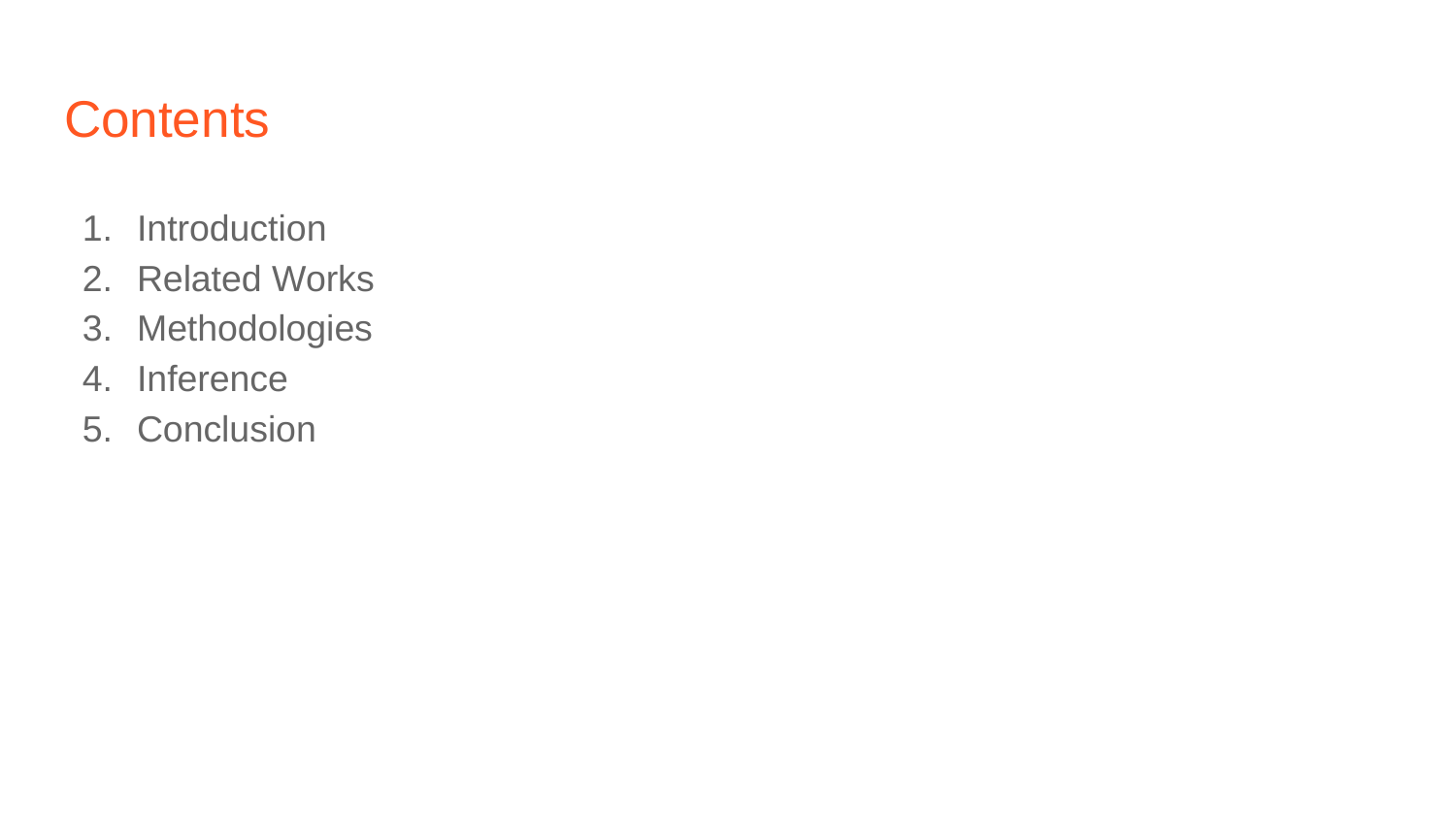

# Contents
Introduction
Related Works
Methodologies
Inference
Conclusion